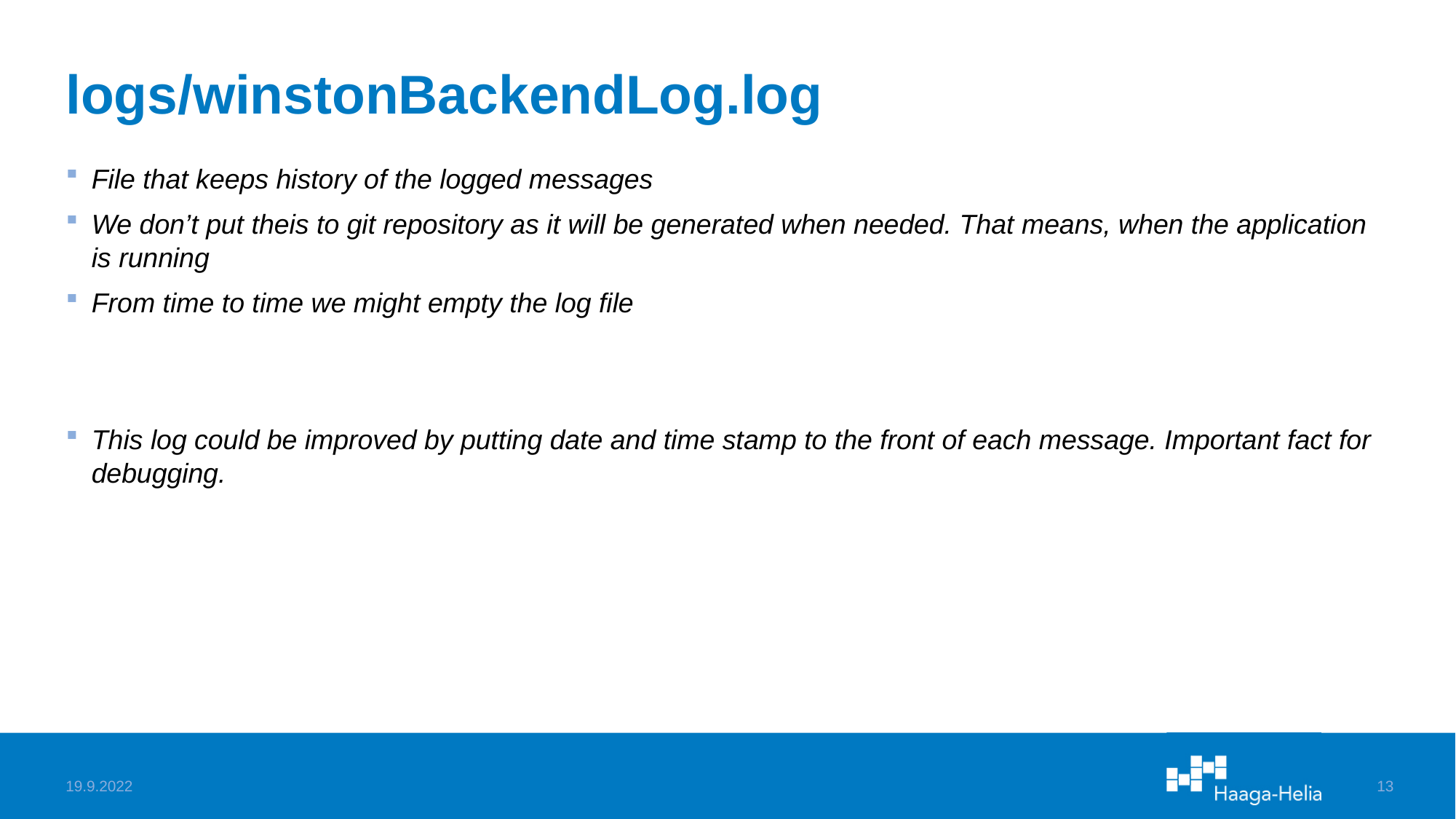

# logs/winstonBackendLog.log
File that keeps history of the logged messages
We don’t put theis to git repository as it will be generated when needed. That means, when the application is running
From time to time we might empty the log file

This log could be improved by putting date and time stamp to the front of each message. Important fact for debugging.
19.9.2022

13